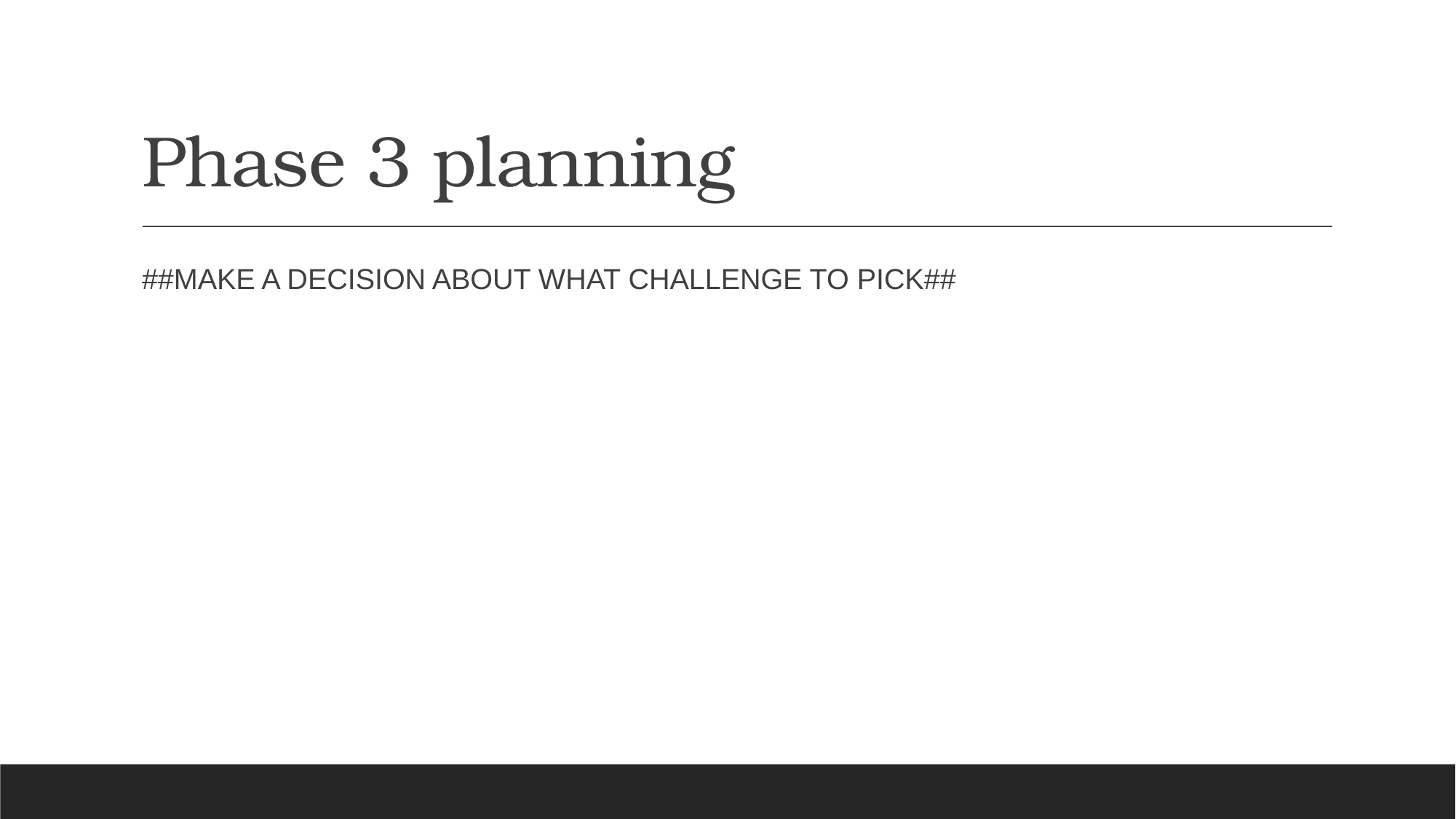

# Phase 3 planning
##MAKE A DECISION ABOUT WHAT CHALLENGE TO PICK##